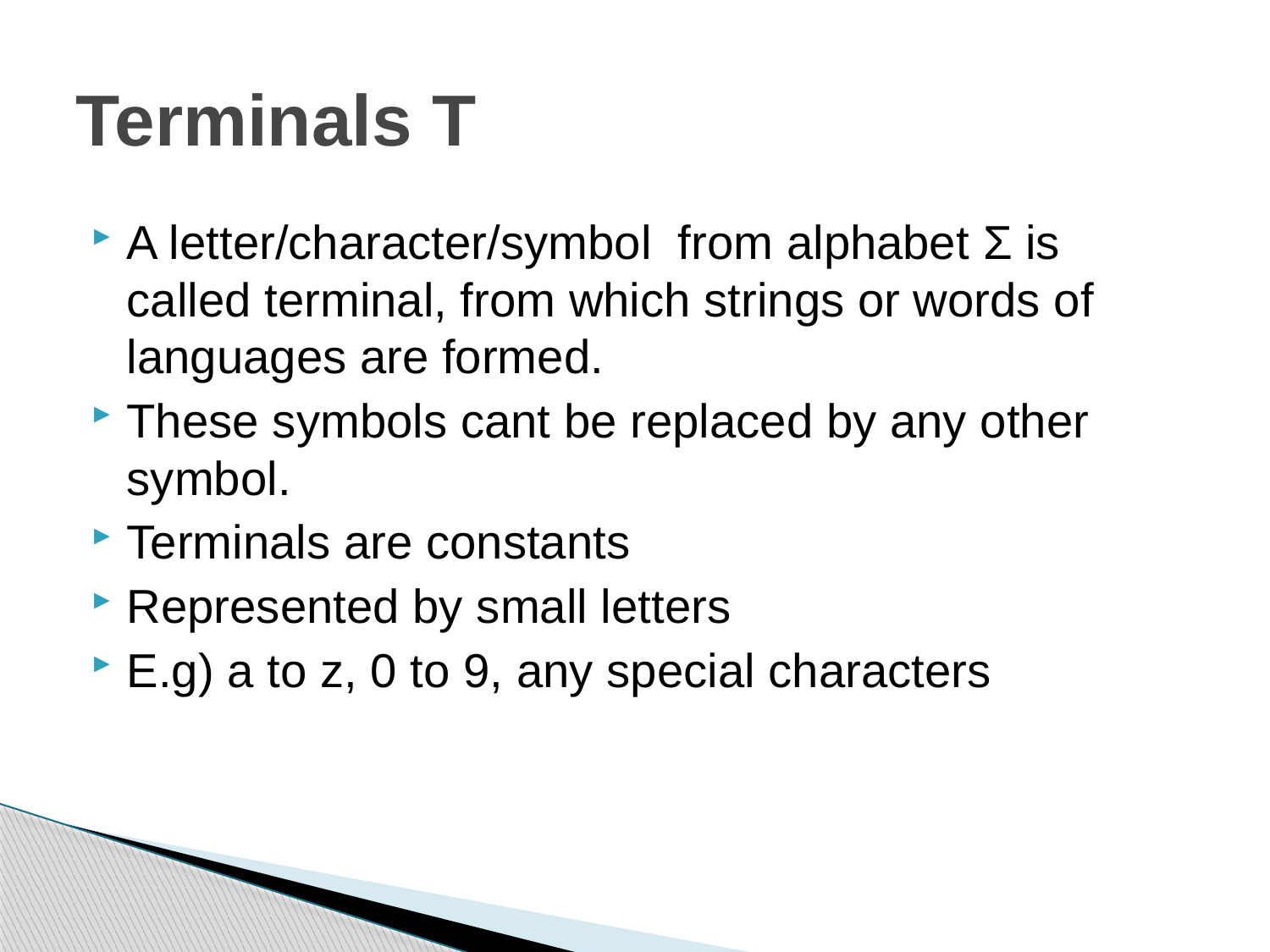

# Terminals T
A letter/character/symbol  from alphabet Σ is called terminal, from which strings or words of languages are formed.
These symbols cant be replaced by any other symbol.
Terminals are constants
Represented by small letters
E.g) a to z, 0 to 9, any special characters